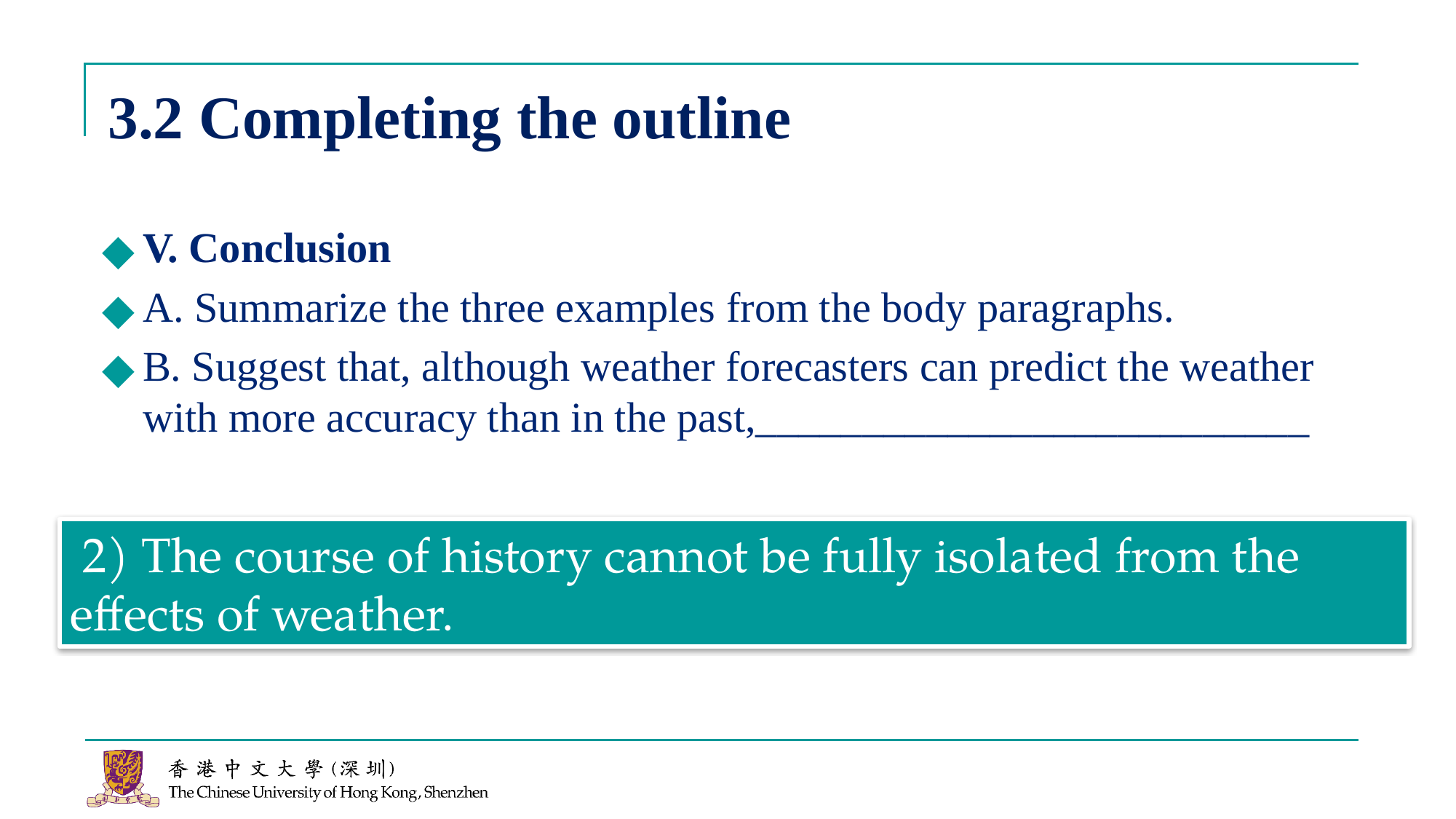

# 3.2 Completing the outline
V. Conclusion
A. Summarize the three examples from the body paragraphs.
B. Suggest that, although weather forecasters can predict the weather with more accuracy than in the past,__________________________

 2) The course of history cannot be fully isolated from the effects of weather.